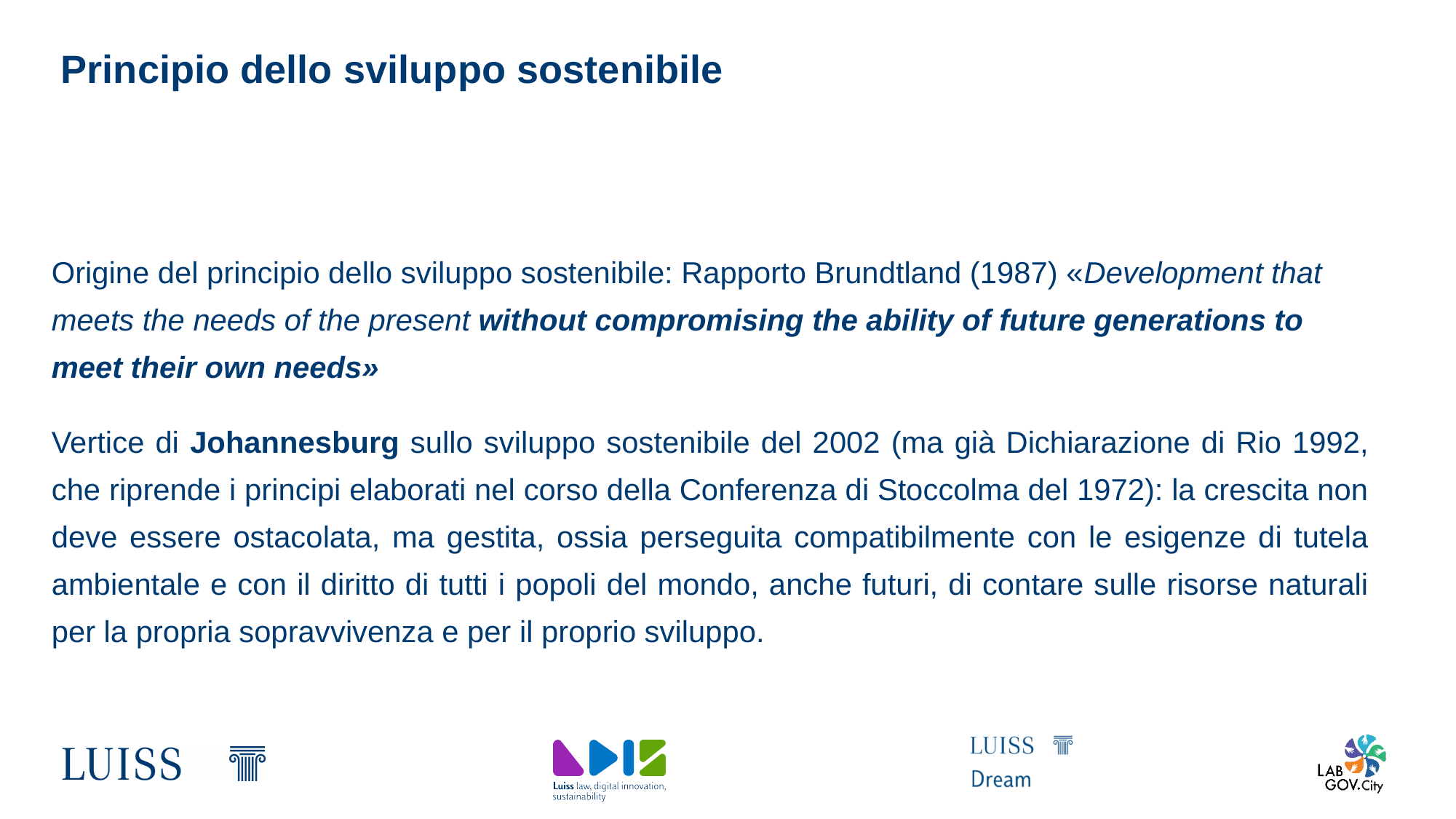

# Principio dello sviluppo sostenibile

Origine del principio dello sviluppo sostenibile: Rapporto Brundtland (1987) «Development that meets the needs of the present without compromising the ability of future generations to meet their own needs»
Vertice di Johannesburg sullo sviluppo sostenibile del 2002 (ma già Dichiarazione di Rio 1992, che riprende i principi elaborati nel corso della Conferenza di Stoccolma del 1972): la crescita non deve essere ostacolata, ma gestita, ossia perseguita compatibilmente con le esigenze di tutela ambientale e con il diritto di tutti i popoli del mondo, anche futuri, di contare sulle risorse naturali per la propria sopravvivenza e per il proprio sviluppo.